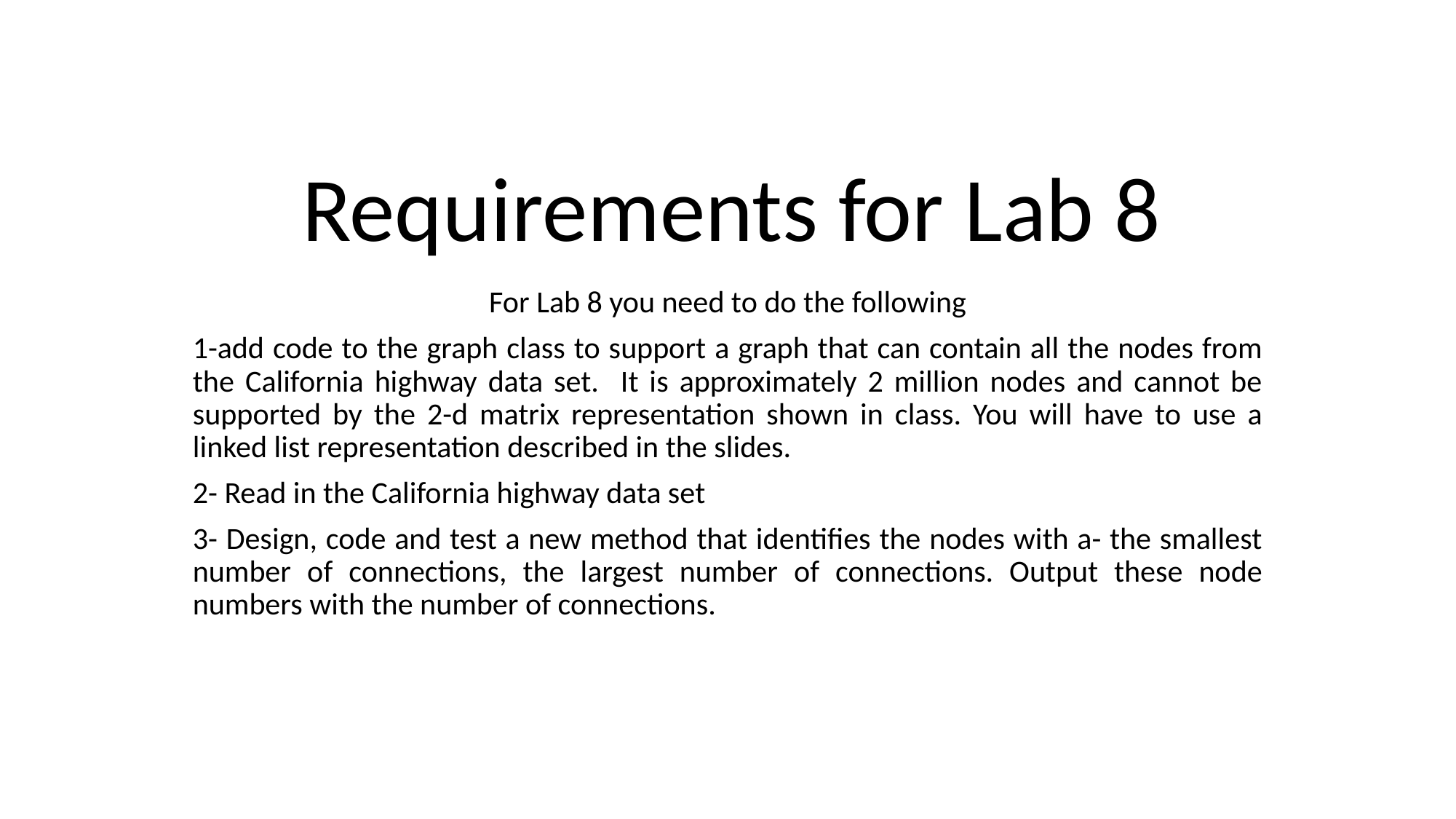

# Requirements for Lab 8
For Lab 8 you need to do the following
1-add code to the graph class to support a graph that can contain all the nodes from the California highway data set.  It is approximately 2 million nodes and cannot be supported by the 2-d matrix representation shown in class. You will have to use a linked list representation described in the slides.
2- Read in the California highway data set
3- Design, code and test a new method that identifies the nodes with a- the smallest number of connections, the largest number of connections. Output these node numbers with the number of connections.